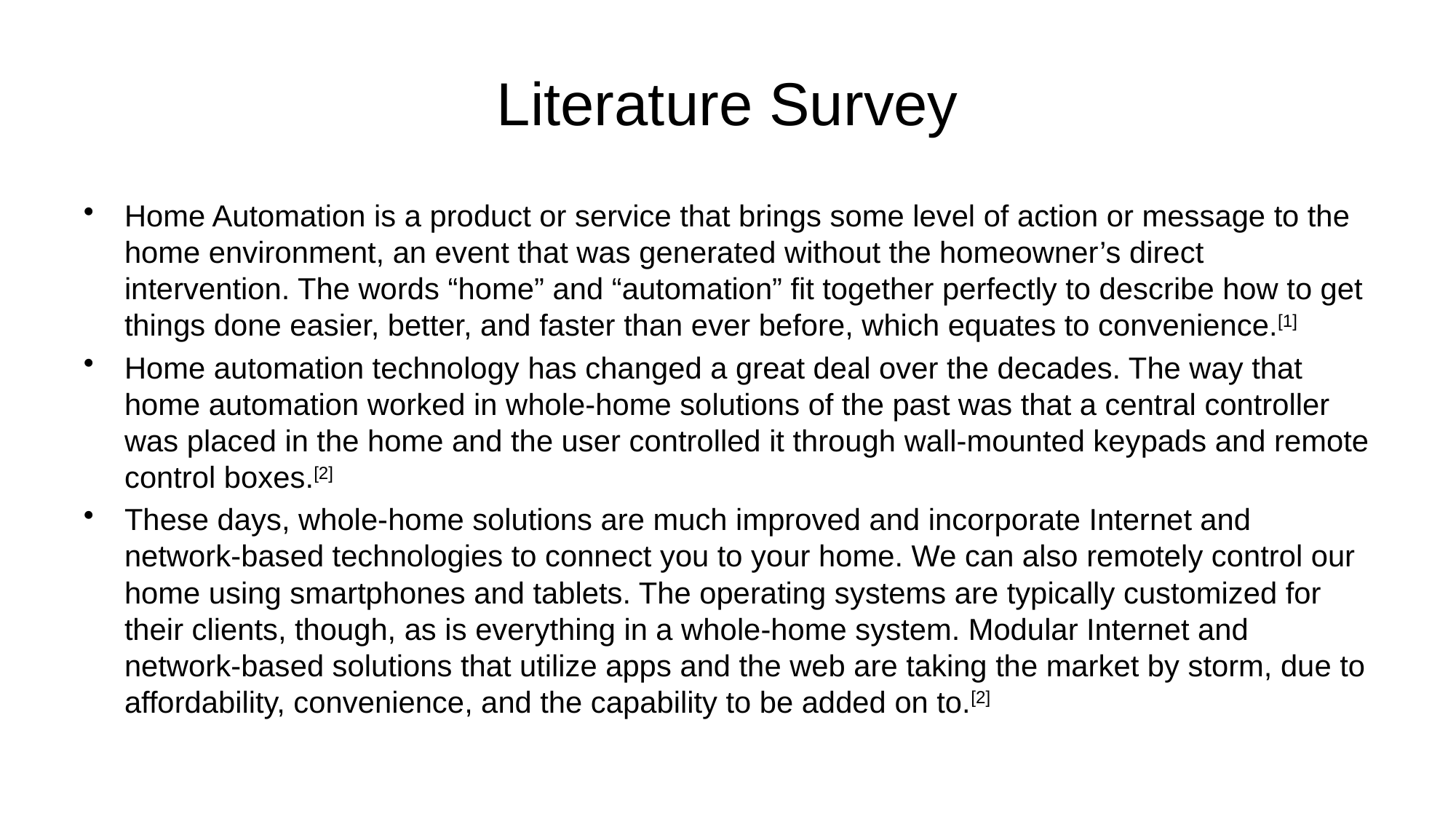

# Literature Survey
Home Automation is a product or service that brings some level of action or message to the home environment, an event that was generated without the homeowner’s direct intervention. The words “home” and “automation” fit together perfectly to describe how to get things done easier, better, and faster than ever before, which equates to convenience.[1]
Home automation technology has changed a great deal over the decades. The way that home automation worked in whole-home solutions of the past was that a central controller was placed in the home and the user controlled it through wall-mounted keypads and remote control boxes.[2]
These days, whole-home solutions are much improved and incorporate Internet and network-based technologies to connect you to your home. We can also remotely control our home using smartphones and tablets. The operating systems are typically customized for their clients, though, as is everything in a whole-home system. Modular Internet and network-based solutions that utilize apps and the web are taking the market by storm, due to affordability, convenience, and the capability to be added on to.[2]